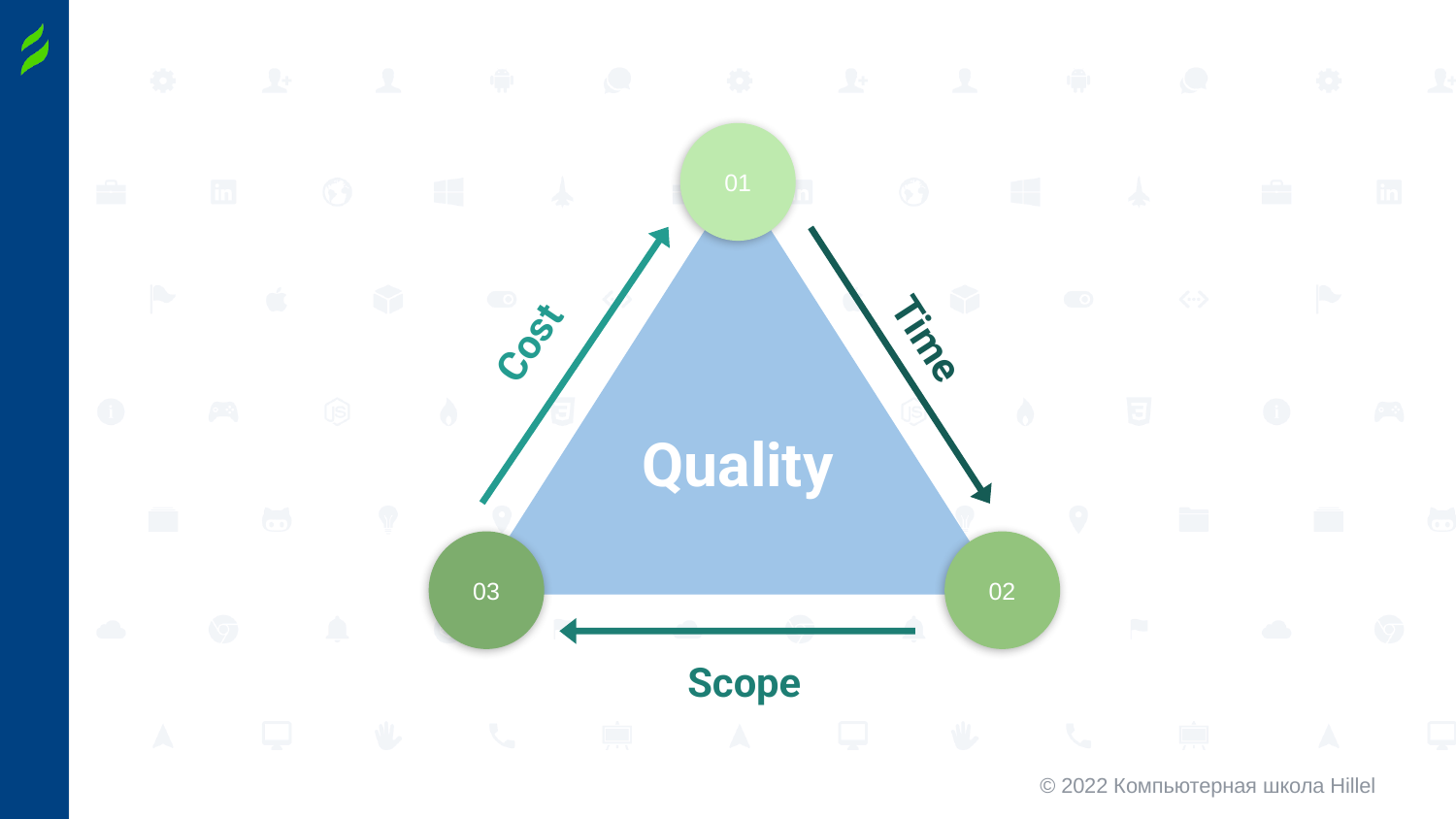

01
Time

Cost

03

Quality
02

Scope